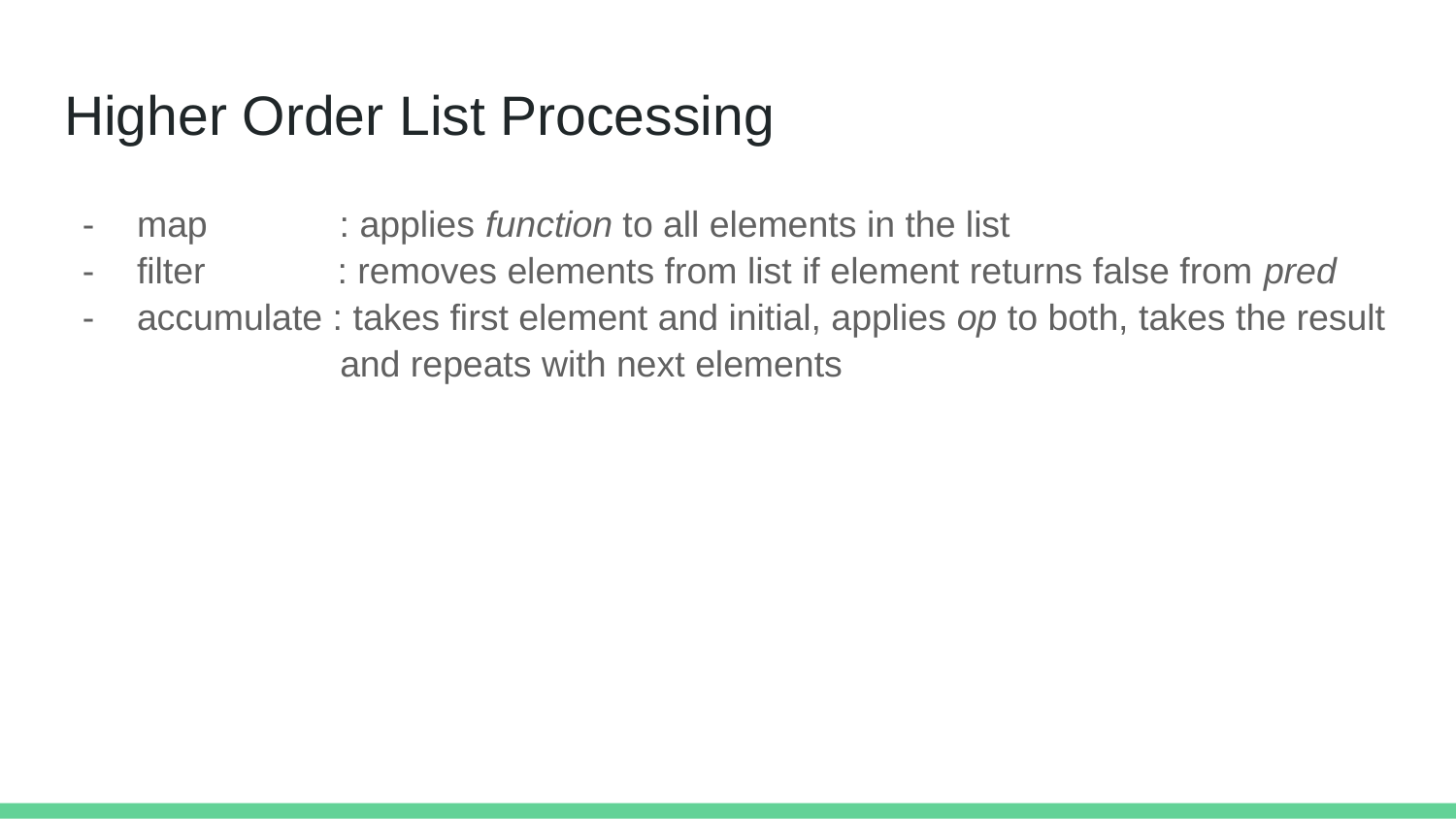

# Higher Order List Processing
map             : applies function to all elements in the list
filter             : removes elements from list if element returns false from pred
accumulate : takes first element and initial, applies op to both, takes the result                     and repeats with next elements